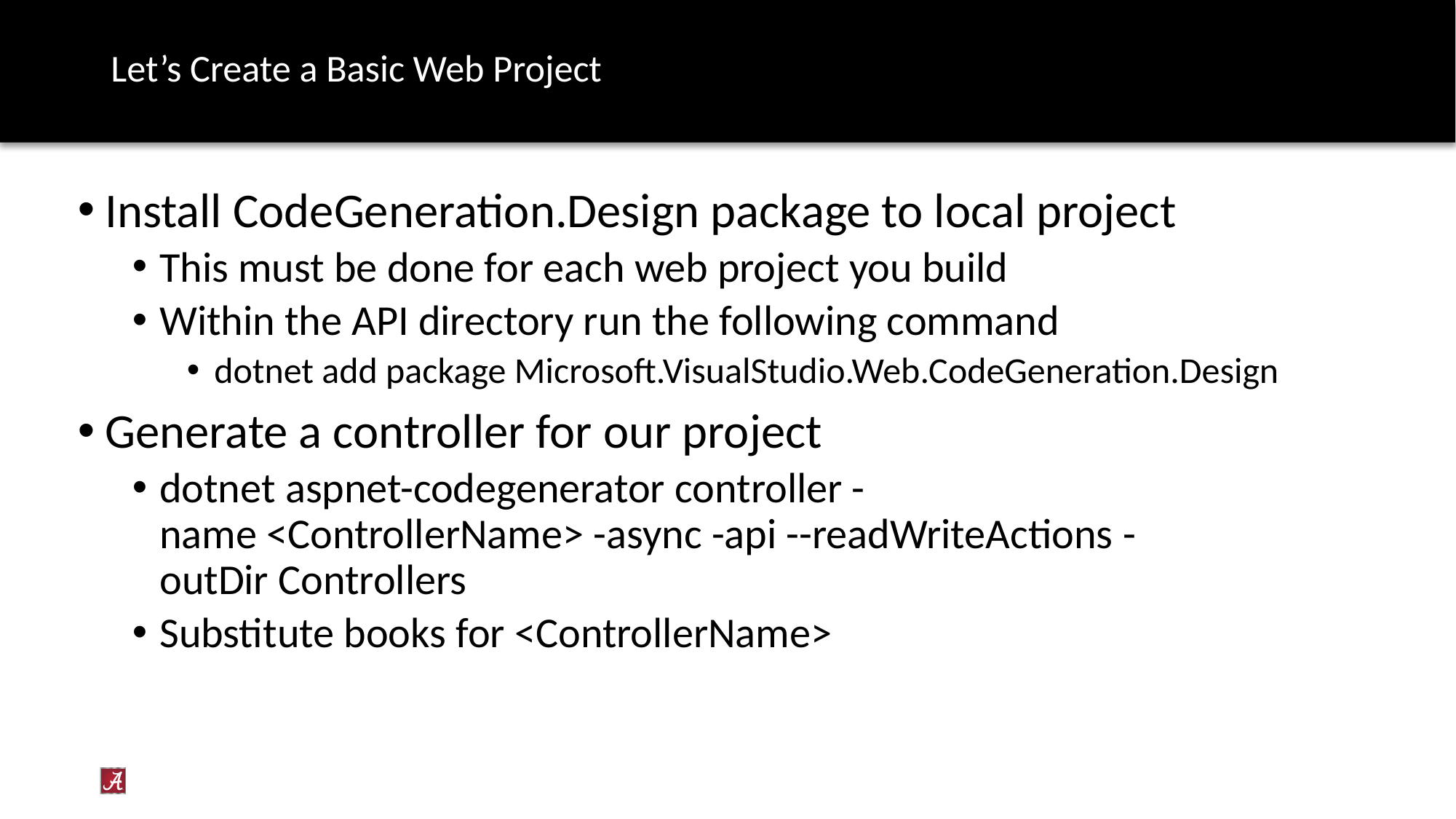

# Let’s Create a Basic Web Project
Install CodeGeneration.Design package to local project
This must be done for each web project you build
Within the API directory run the following command
dotnet add package Microsoft.VisualStudio.Web.CodeGeneration.Design
Generate a controller for our project
dotnet aspnet-codegenerator controller -name <ControllerName> -async -api --readWriteActions -outDir Controllers
Substitute books for <ControllerName>